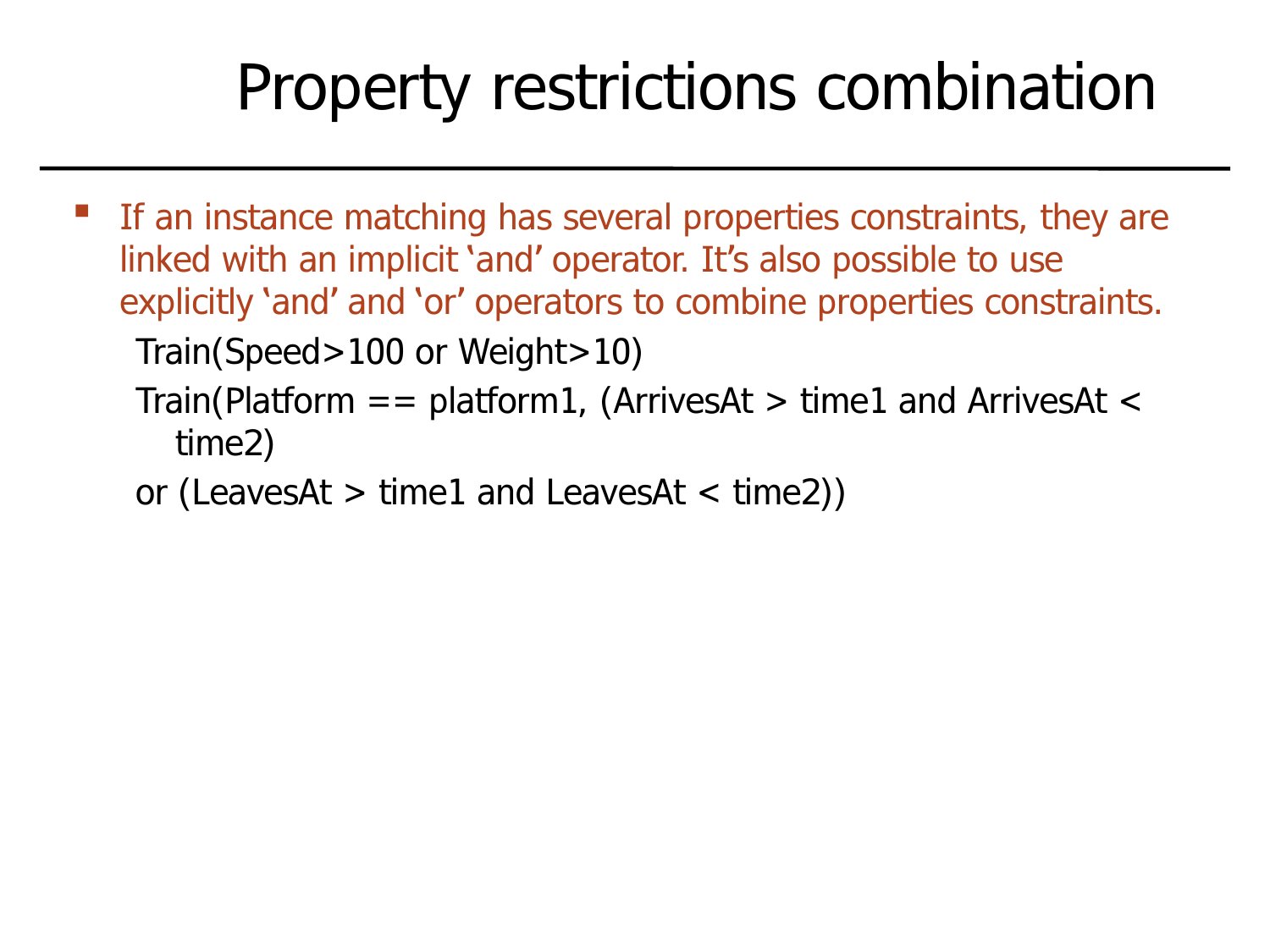

# Property restrictions combination
If an instance matching has several properties constraints, they are linked with an implicit ‘and’ operator. It’s also possible to use explicitly ‘and’ and ‘or’ operators to combine properties constraints.
Train(Speed>100 or Weight>10)
Train(Platform == platform1, (ArrivesAt > time1 and ArrivesAt < time2)
or (LeavesAt > time1 and LeavesAt < time2))